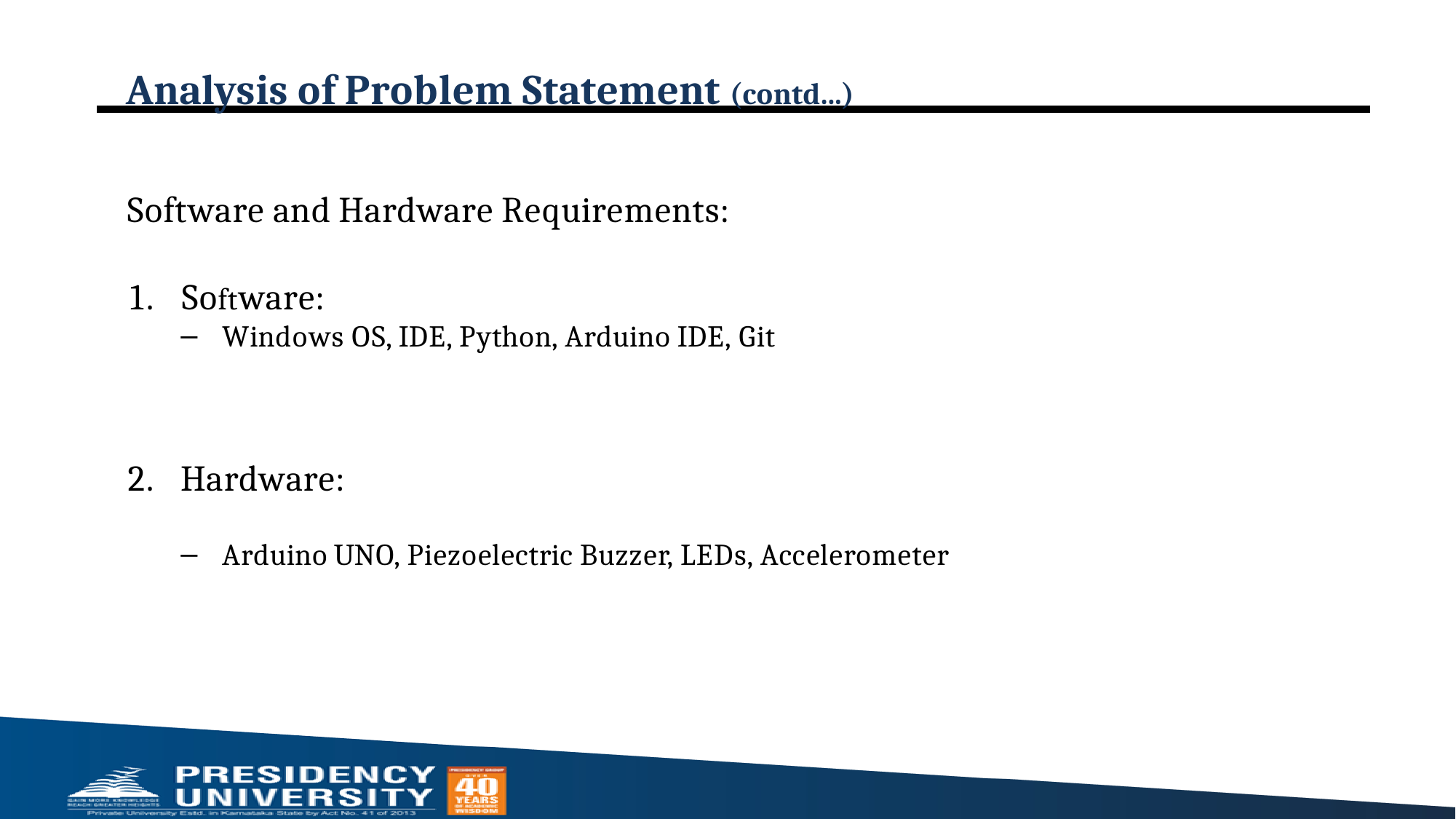

# Analysis of Problem Statement (contd...)
Software and Hardware Requirements:
Software:
Windows OS, IDE, Python, Arduino IDE, Git

Hardware:
Arduino UNO, Piezoelectric Buzzer, LEDs, Accelerometer